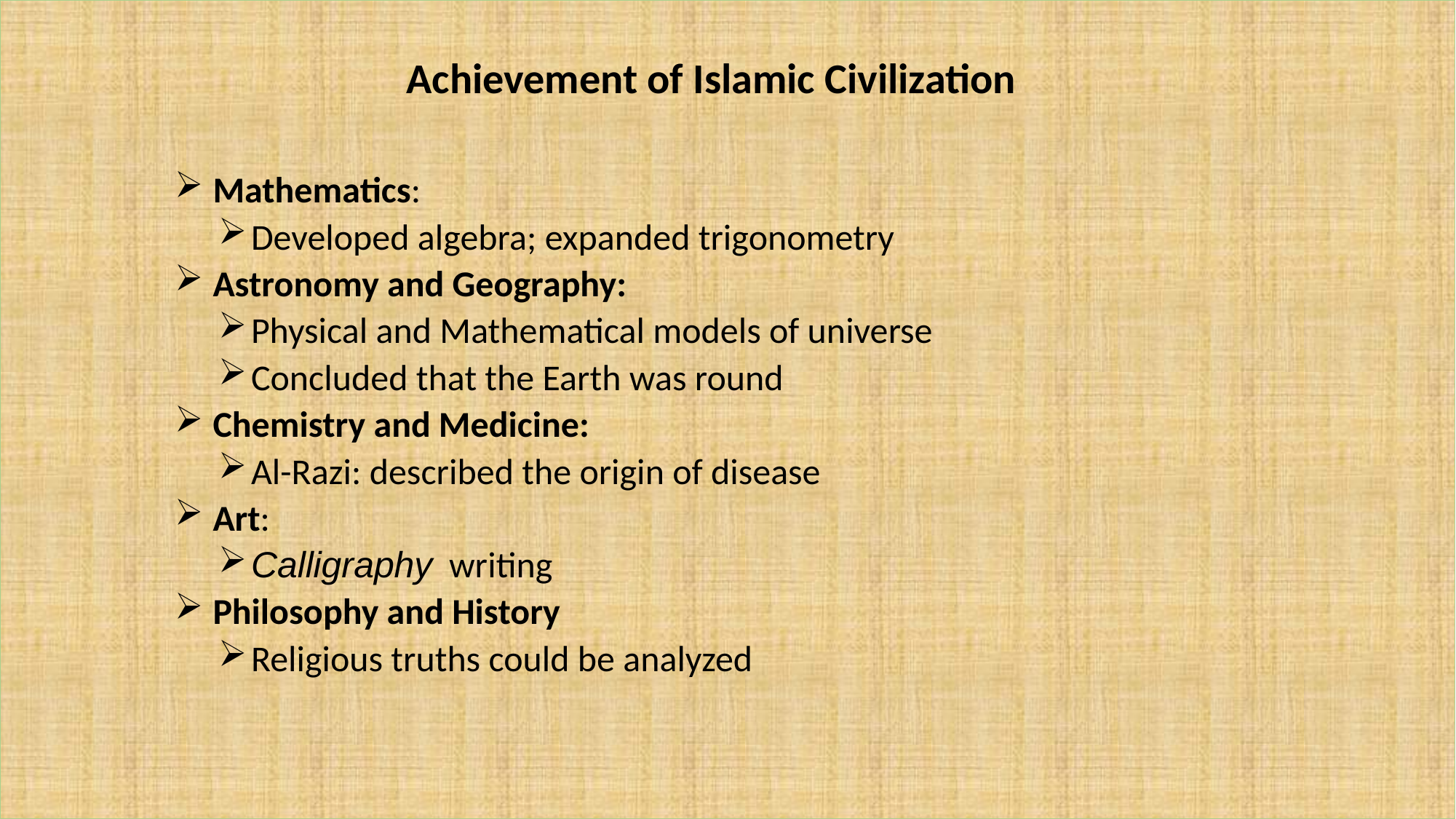

Achievement of Islamic Civilization

Mathematics:
Developed algebra; expanded trigonometry
Astronomy and Geography:
Physical and Mathematical models of universe
Concluded that the Earth was round
Chemistry and Medicine:
Al-Razi: described the origin of disease
Art:
Calligraphy  writing
Philosophy and History
Religious truths could be analyzed